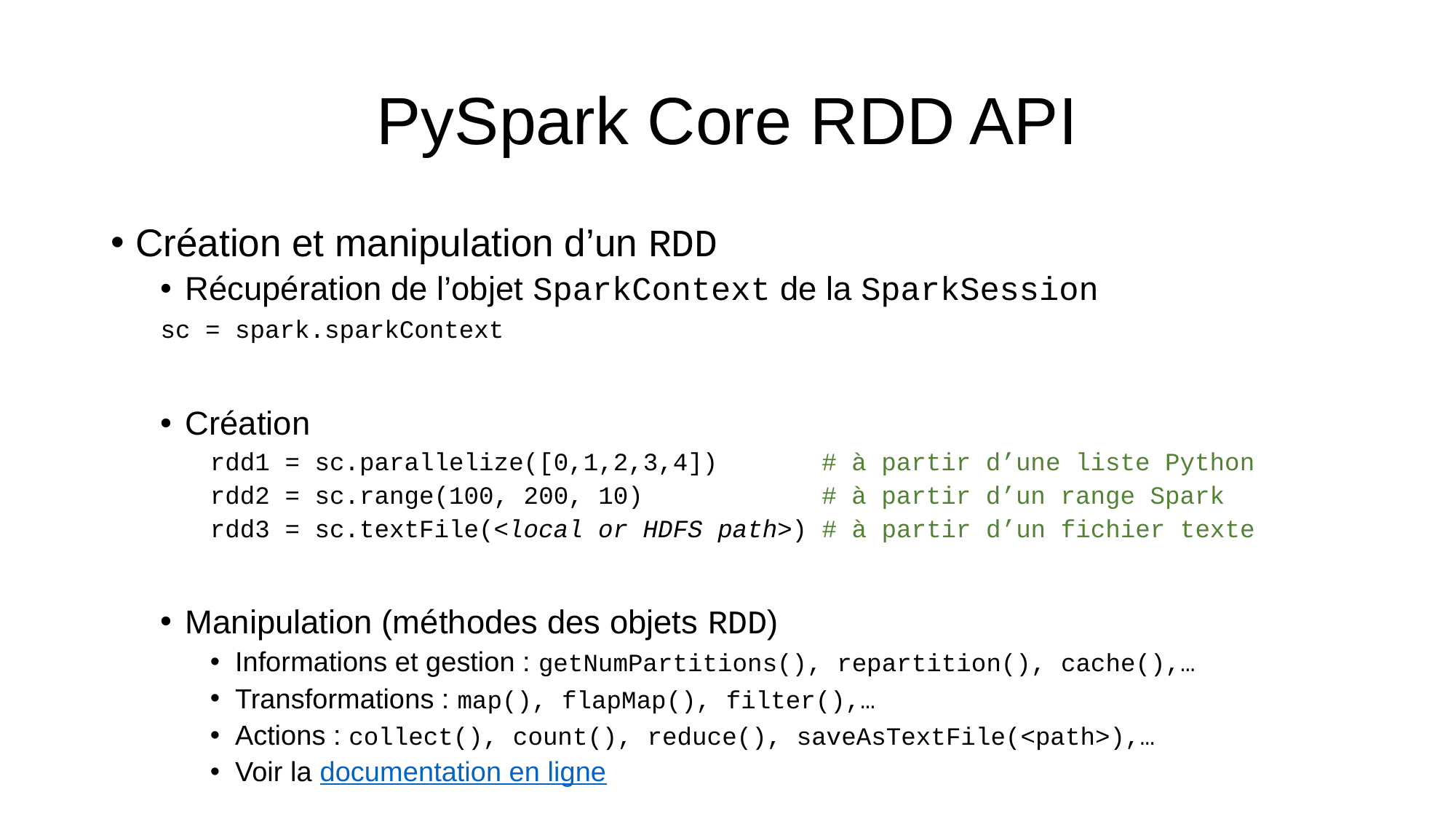

# PySpark Core RDD API
Création et manipulation d’un RDD
Récupération de l’objet SparkContext de la SparkSession
	sc = spark.sparkContext

Création
rdd1 = sc.parallelize([0,1,2,3,4])       # à partir d’une liste Python
rdd2 = sc.range(100, 200, 10)            # à partir d’un range Spark
rdd3 = sc.textFile(<local or HDFS path>) # à partir d’un fichier texte

Manipulation (méthodes des objets RDD)
Informations et gestion : getNumPartitions(), repartition(), cache(),…
Transformations : map(), flapMap(), filter(),…
Actions : collect(), count(), reduce(), saveAsTextFile(<path>),…
Voir la documentation en ligne